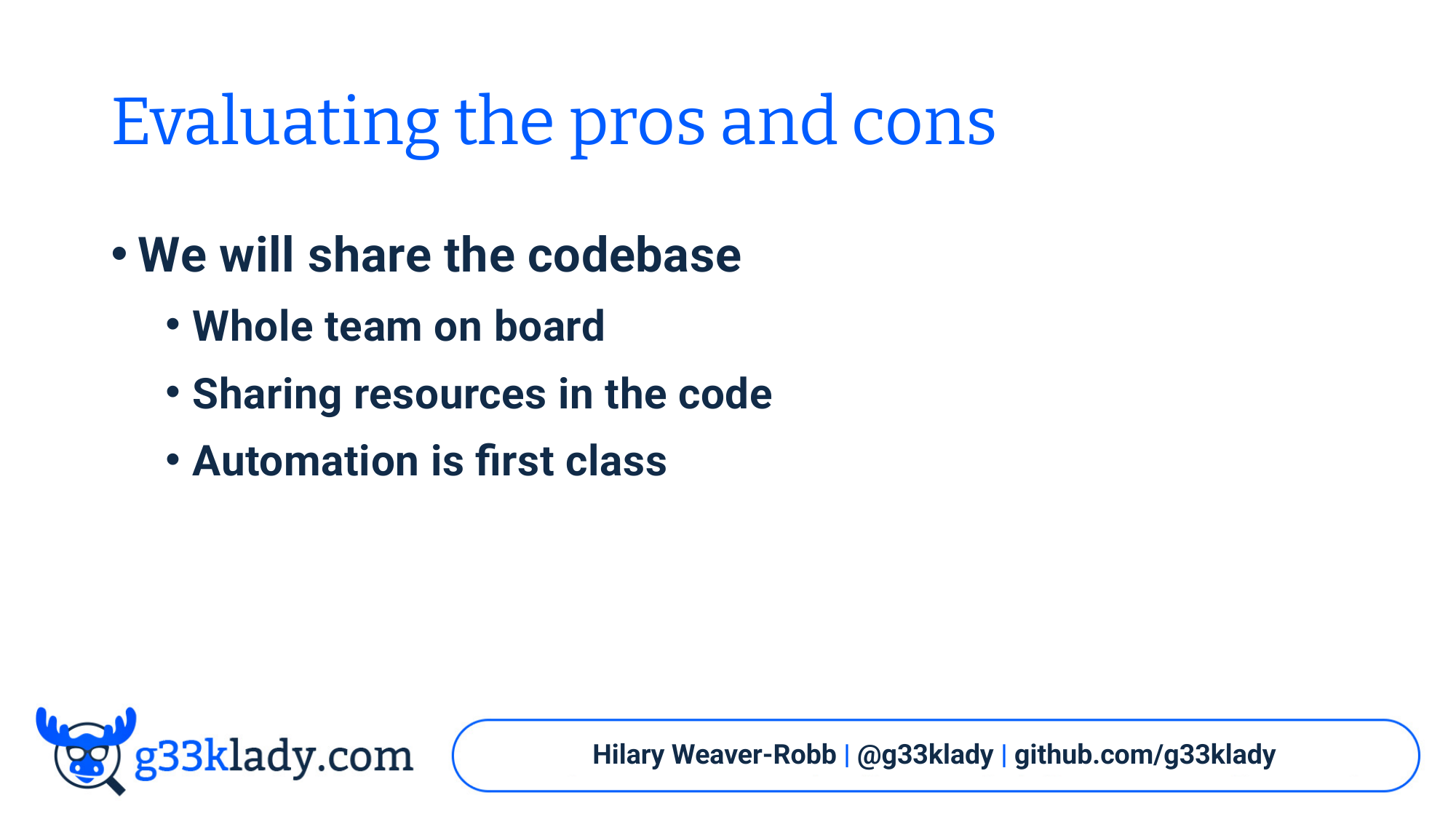

# Evaluating the pros and cons
We will share the codebase
Whole team on board
Sharing resources in the code
Automation is first class